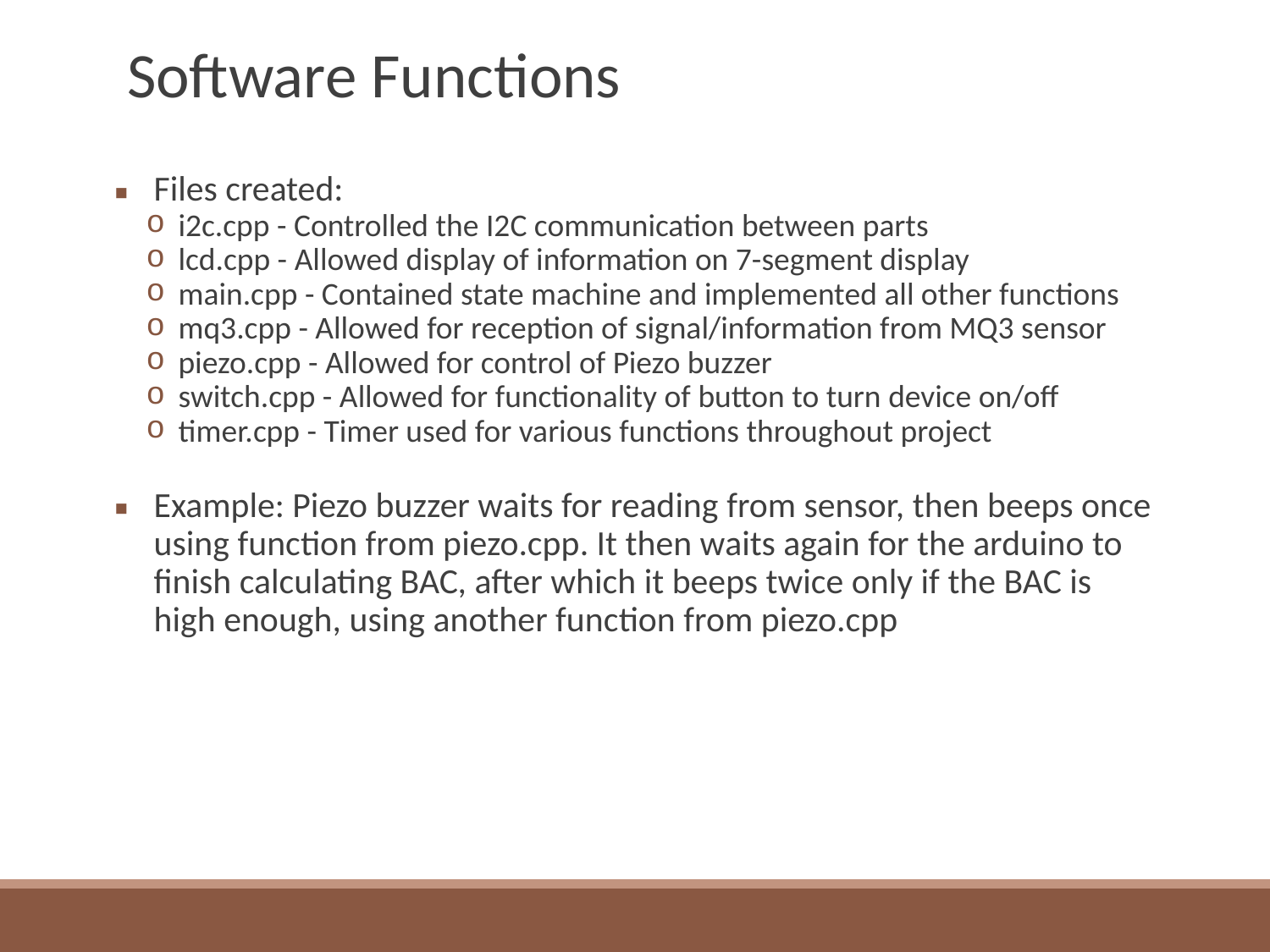

# Software Functions
Files created:
i2c.cpp - Controlled the I2C communication between parts
lcd.cpp - Allowed display of information on 7-segment display
main.cpp - Contained state machine and implemented all other functions
mq3.cpp - Allowed for reception of signal/information from MQ3 sensor
piezo.cpp - Allowed for control of Piezo buzzer
switch.cpp - Allowed for functionality of button to turn device on/off
timer.cpp - Timer used for various functions throughout project

Example: Piezo buzzer waits for reading from sensor, then beeps once using function from piezo.cpp. It then waits again for the arduino to finish calculating BAC, after which it beeps twice only if the BAC is high enough, using another function from piezo.cpp